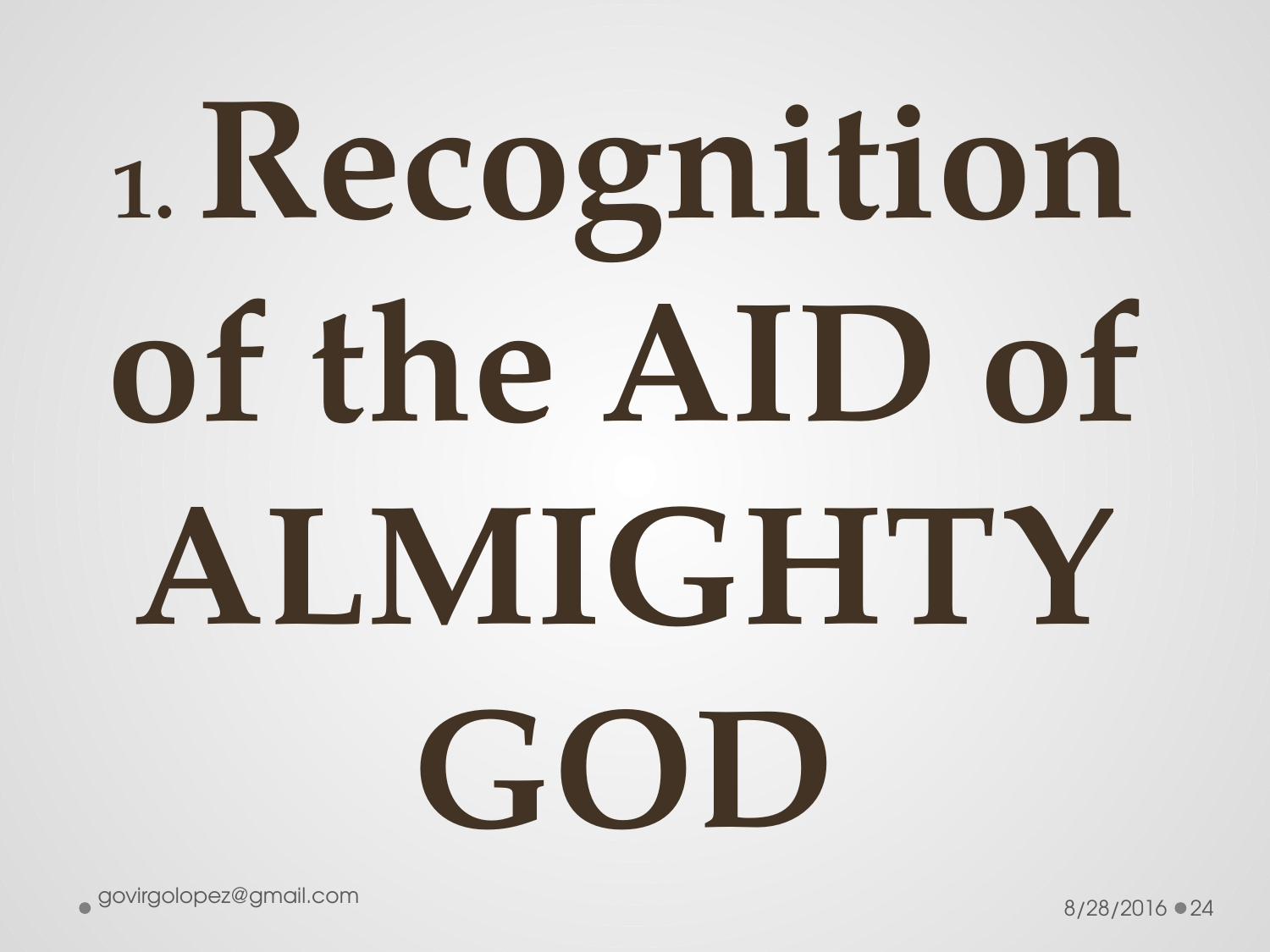

# 1. Recognition of the AID of ALMIGHTY GOD
govirgolopez@gmail.com

8/28/2016
24